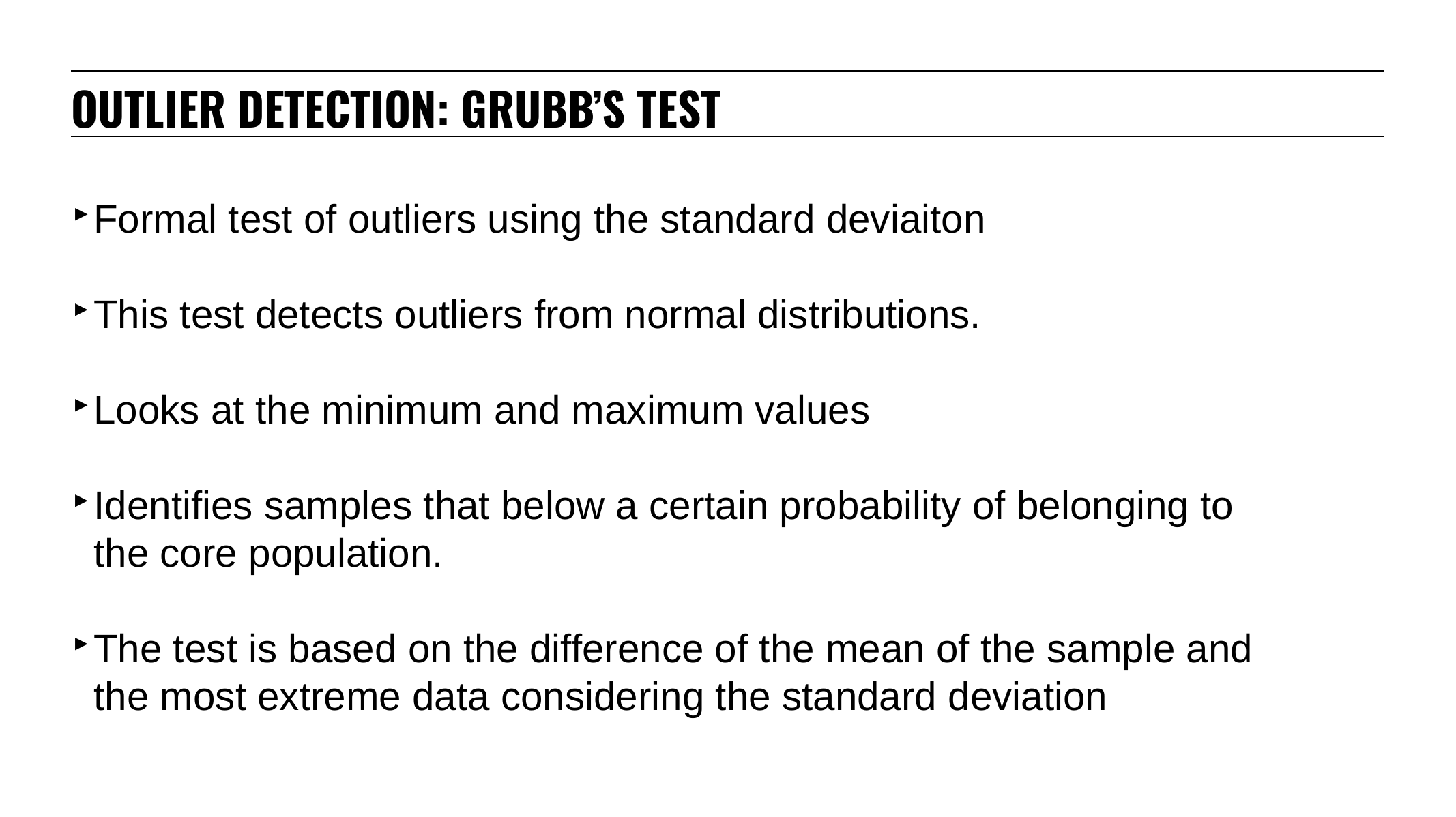

OUTLIER DETECTION: GRUBB’S TEST

Formal test of outliers using the standard deviaiton

This test detects outliers from normal distributions.

Looks at the minimum and maximum values

Identifies samples that below a certain probability of belonging to the core population.

The test is based on the difference of the mean of the sample and the most extreme data considering the standard deviation